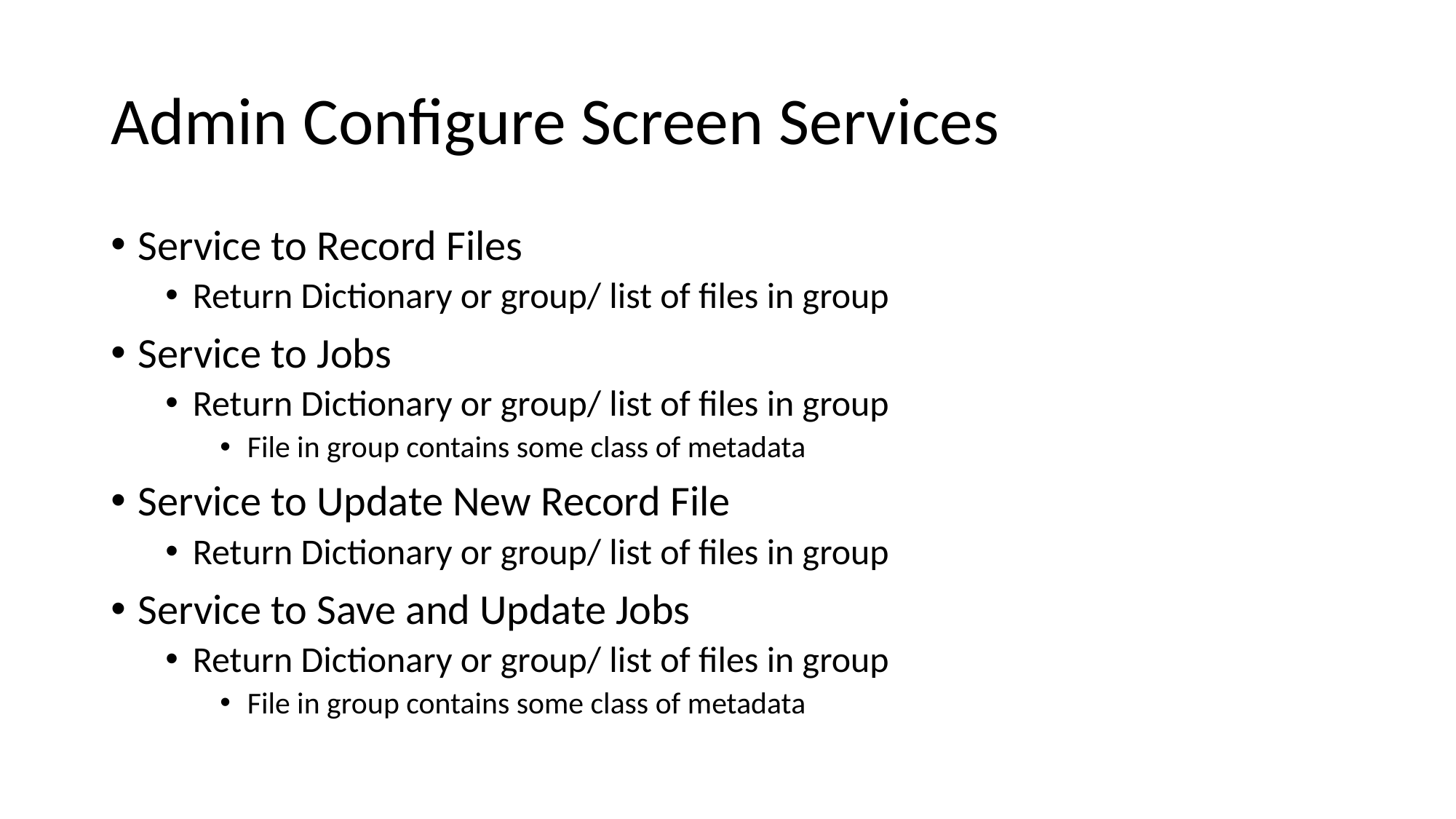

# Admin Configure Screen Services
Service to Record Files
Return Dictionary or group/ list of files in group
Service to Jobs
Return Dictionary or group/ list of files in group
File in group contains some class of metadata
Service to Update New Record File
Return Dictionary or group/ list of files in group
Service to Save and Update Jobs
Return Dictionary or group/ list of files in group
File in group contains some class of metadata